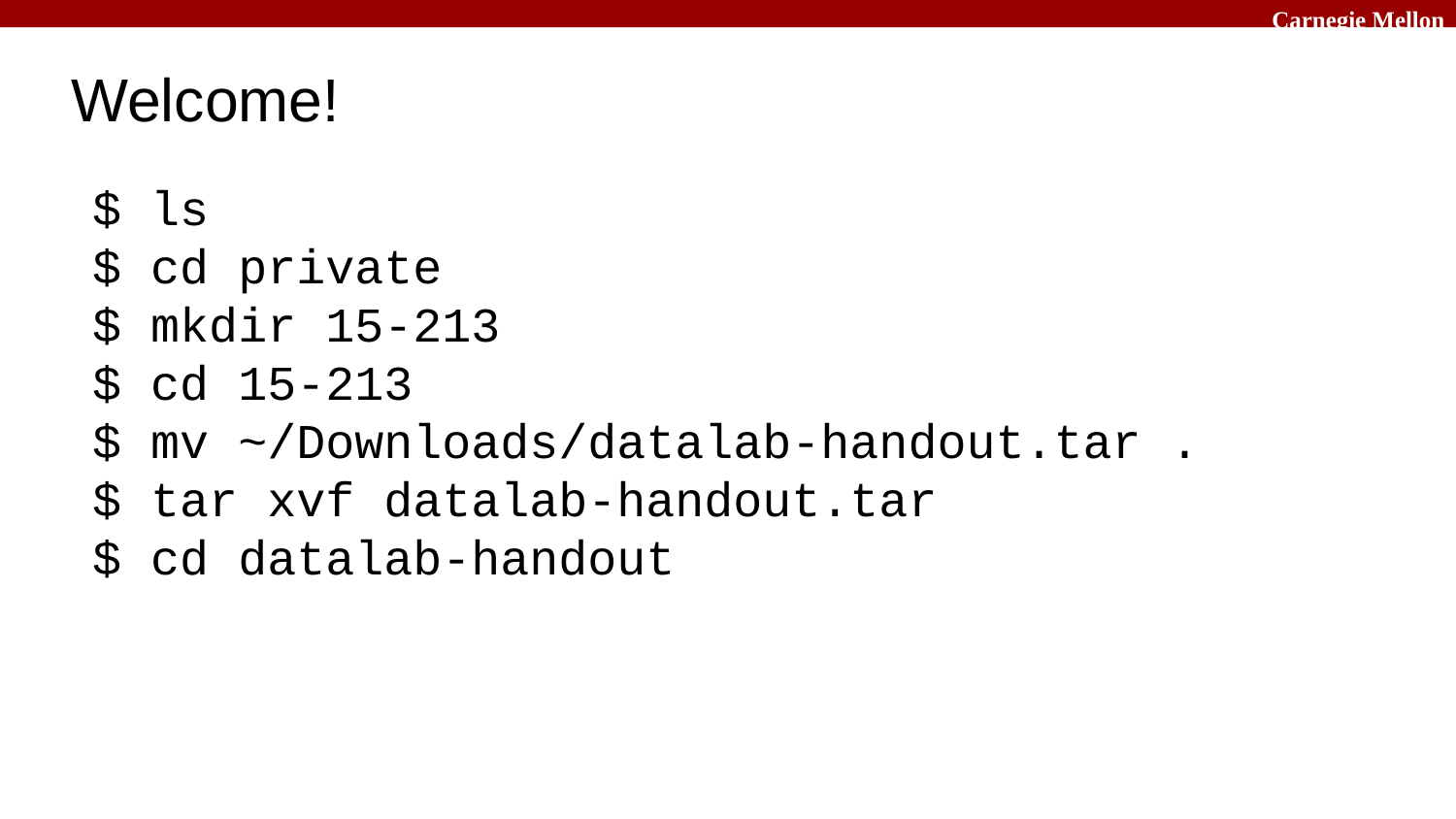

# Welcome!
$ ls
$ cd private
$ mkdir 15-213
$ cd 15-213
$ mv ~/Downloads/datalab-handout.tar .
$ tar xvf datalab-handout.tar
$ cd datalab-handout